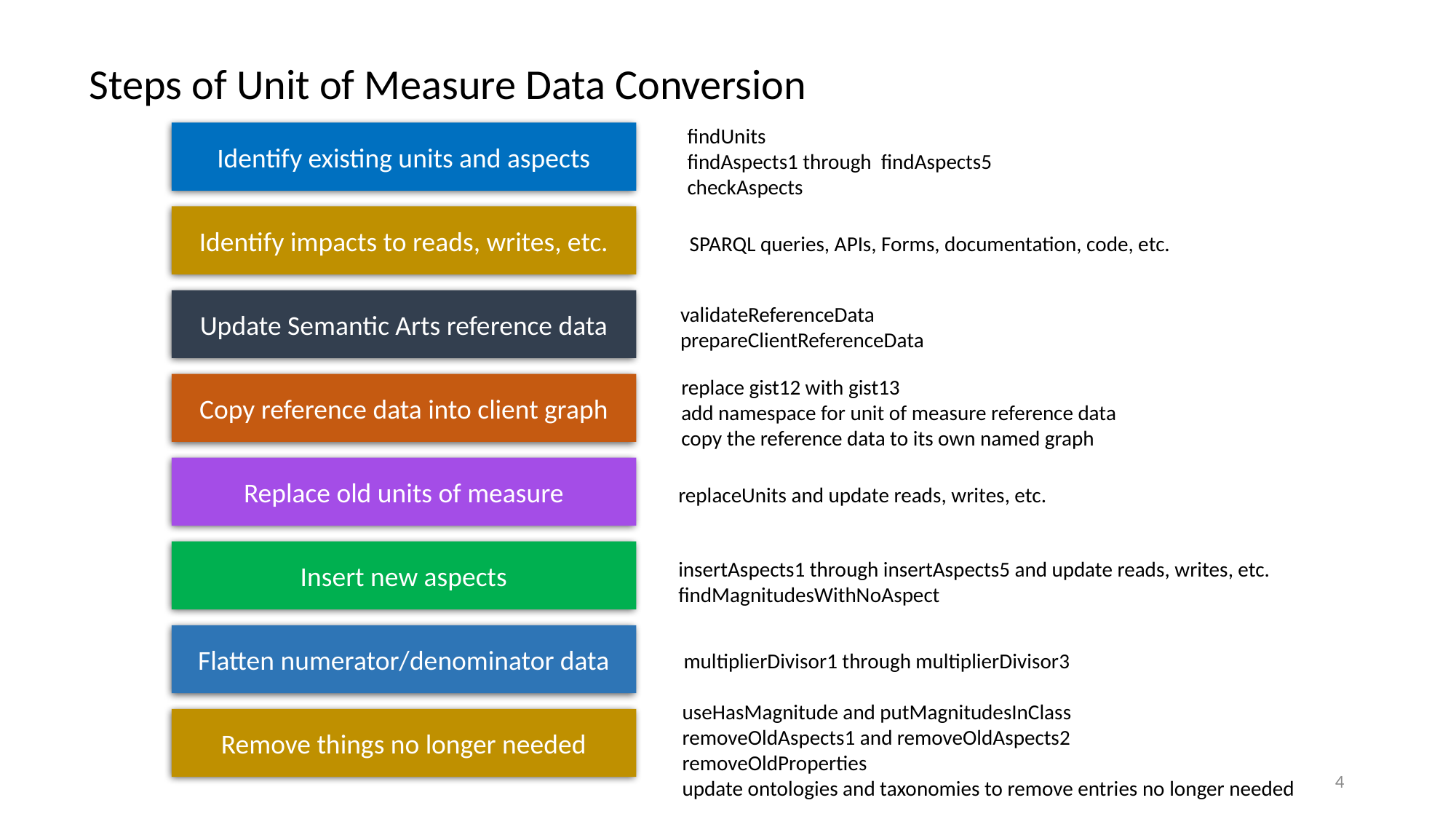

Steps of Unit of Measure Data Conversion
findUnits
findAspects1 through  findAspects5
checkAspects
Identify existing units and aspects
Identify impacts to reads, writes, etc.
SPARQL queries, APIs, Forms, documentation, code, etc.
Update Semantic Arts reference data
validateReferenceData
prepareClientReferenceData
replace gist12 with gist13
add namespace for unit of measure reference data
copy the reference data to its own named graph
Copy reference data into client graph
Replace old units of measure
replaceUnits and update reads, writes, etc.
Insert new aspects
insertAspects1 through insertAspects5 and update reads, writes, etc.
findMagnitudesWithNoAspect
Flatten numerator/denominator data
multiplierDivisor1 through multiplierDivisor3
useHasMagnitude and putMagnitudesInClass
removeOldAspects1 and removeOldAspects2
removeOldProperties
update ontologies and taxonomies to remove entries no longer needed
Remove things no longer needed
4